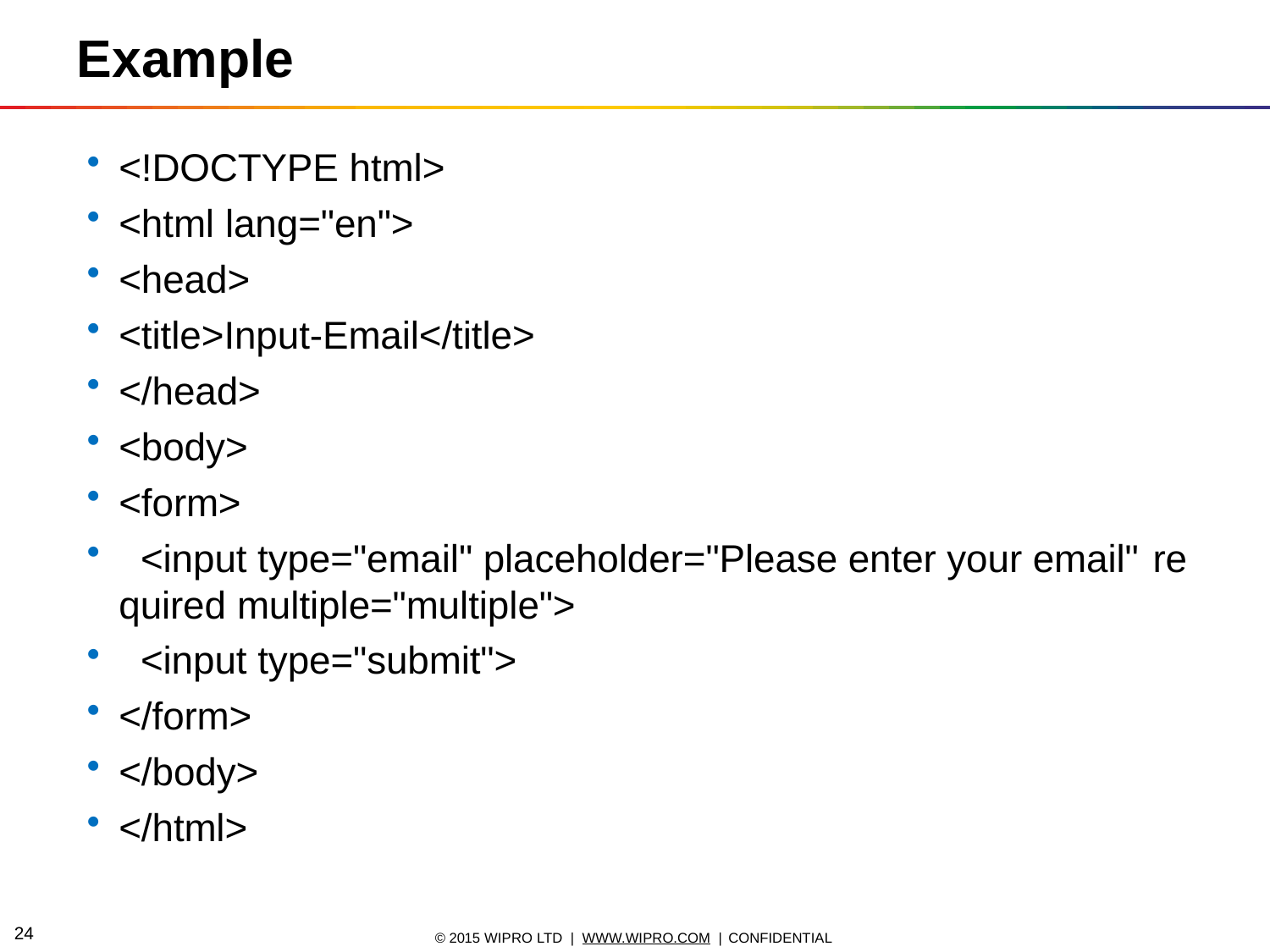

# Example
<!DOCTYPE html>
<html lang="en">
<head>
<title>Input-Email</title>
</head>
<body>
<form>
<input type="email" placeholder="Please enter your email" re
quired multiple="multiple">
<input type="submit">
</form>
</body>
</html>
24
© 2015 WIPRO LTD  |  WWW.WIPRO.COM  | CONFIDENTIAL